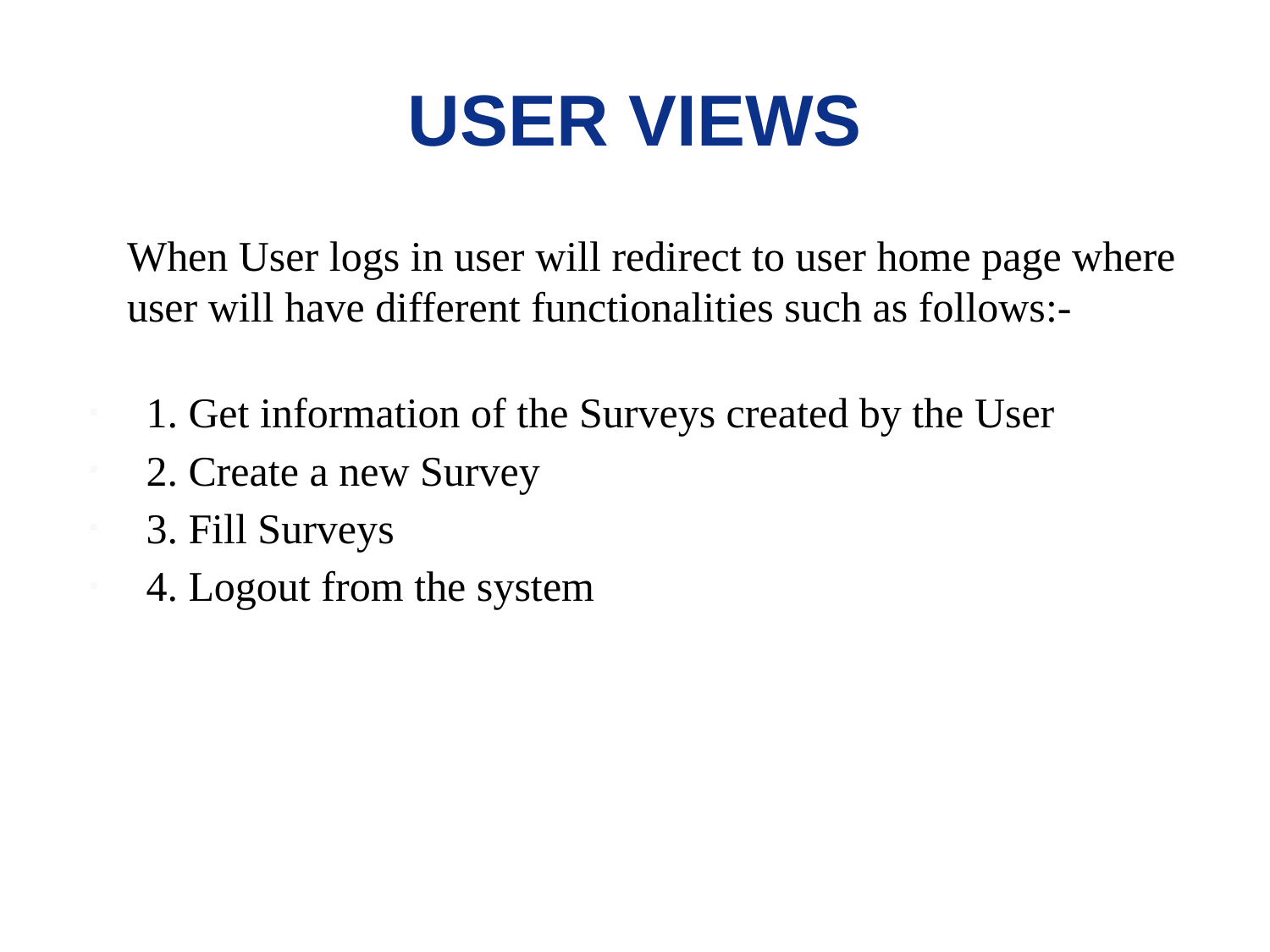

# User Views
	When User logs in user will redirect to user home page where user will have different functionalities such as follows:-

1. Get information of the Surveys created by the User
2. Create a new Survey
3. Fill Surveys
4. Logout from the system